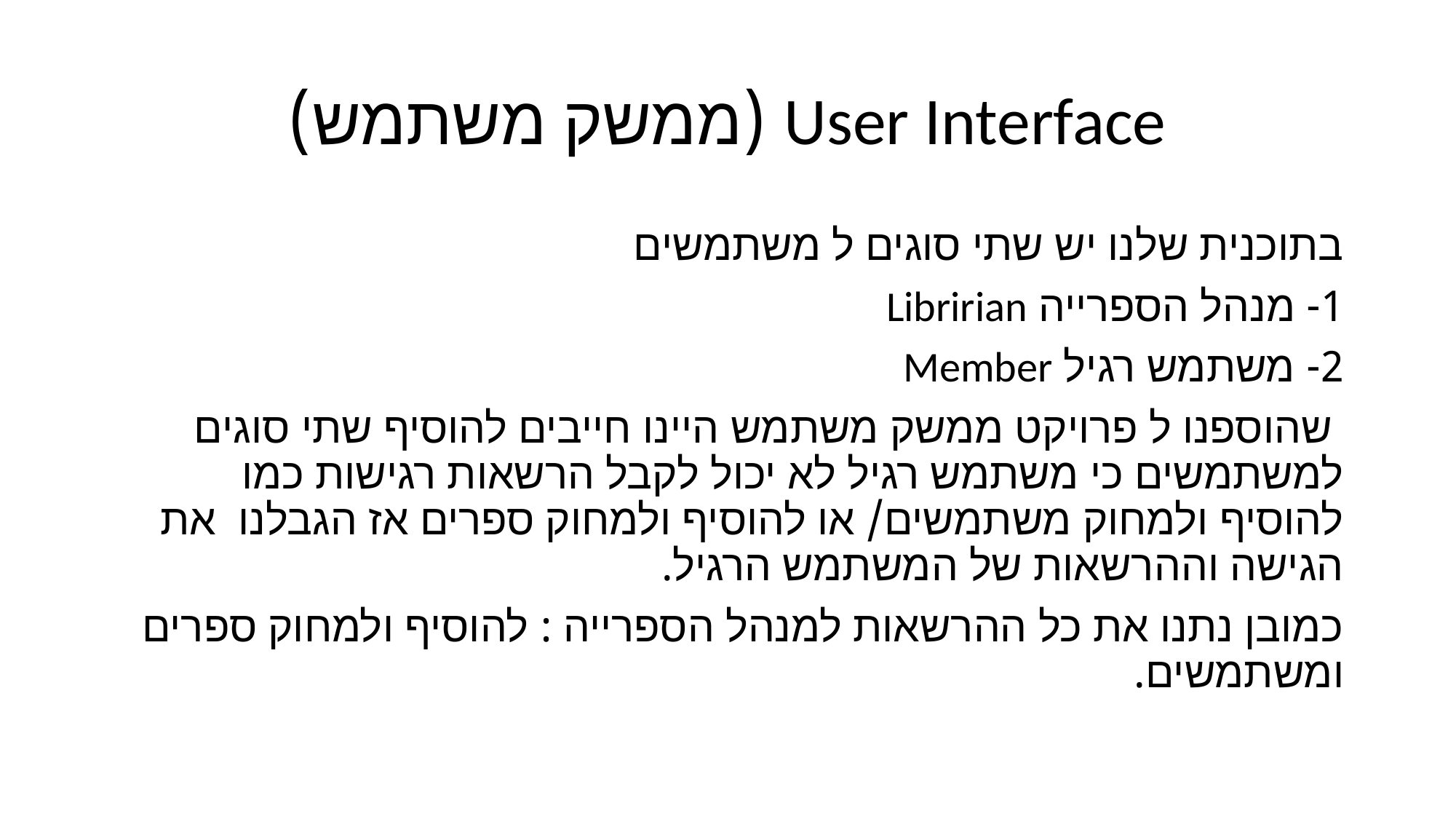

# User Interface (ממשק משתמש)
בתוכנית שלנו יש שתי סוגים ל משתמשים
1- מנהל הספרייה Libririan
2- משתמש רגיל Member
 שהוספנו ל פרויקט ממשק משתמש היינו חייבים להוסיף שתי סוגים למשתמשים כי משתמש רגיל לא יכול לקבל הרשאות רגישות כמו להוסיף ולמחוק משתמשים/ או להוסיף ולמחוק ספרים אז הגבלנו  את הגישה וההרשאות של המשתמש הרגיל.
כמובן נתנו את כל ההרשאות למנהל הספרייה : להוסיף ולמחוק ספרים ומשתמשים.